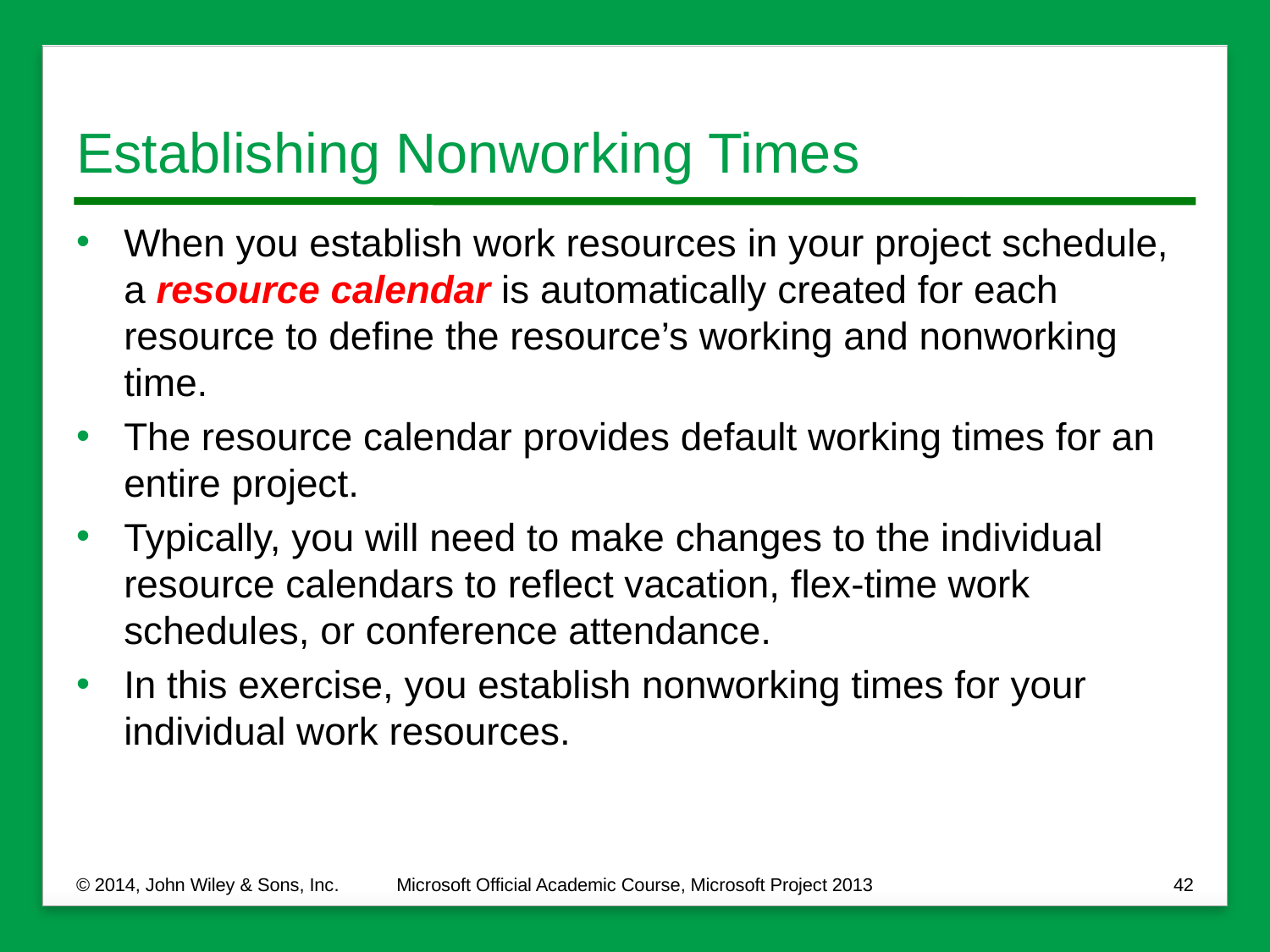

# Establishing Nonworking Times
When you establish work resources in your project schedule, a resource calendar is automatically created for each resource to define the resource’s working and nonworking time.
The resource calendar provides default working times for an entire project.
Typically, you will need to make changes to the individual resource calendars to reflect vacation, flex-time work schedules, or conference attendance.
In this exercise, you establish nonworking times for your individual work resources.
© 2014, John Wiley & Sons, Inc.
Microsoft Official Academic Course, Microsoft Project 2013
42